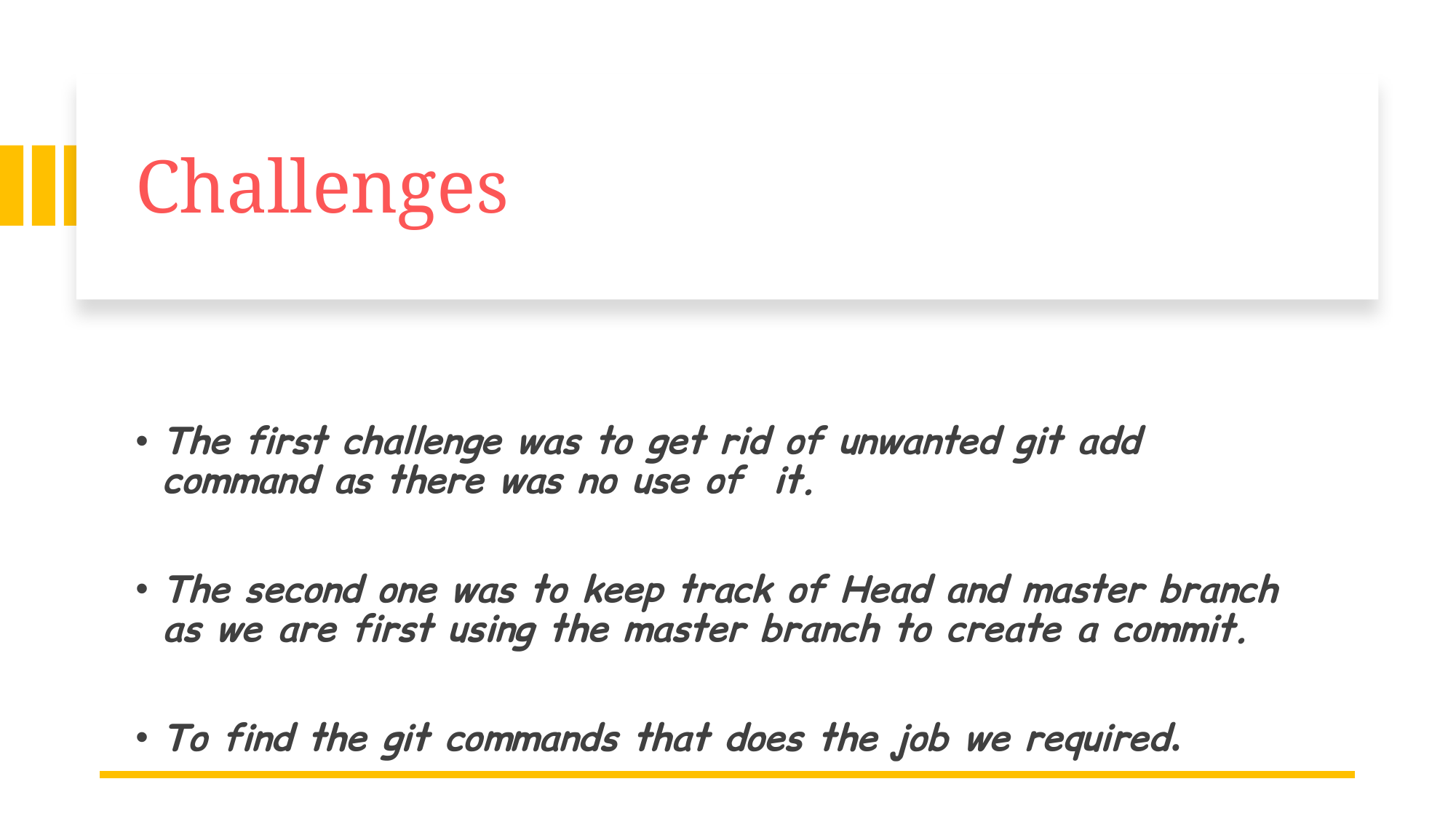

# Challenges

The first challenge was to get rid of unwanted git add command as there was no use of  it.

The second one was to keep track of Head and master branch as we are first using the master branch to create a commit.

To find the git commands that does the job we required.